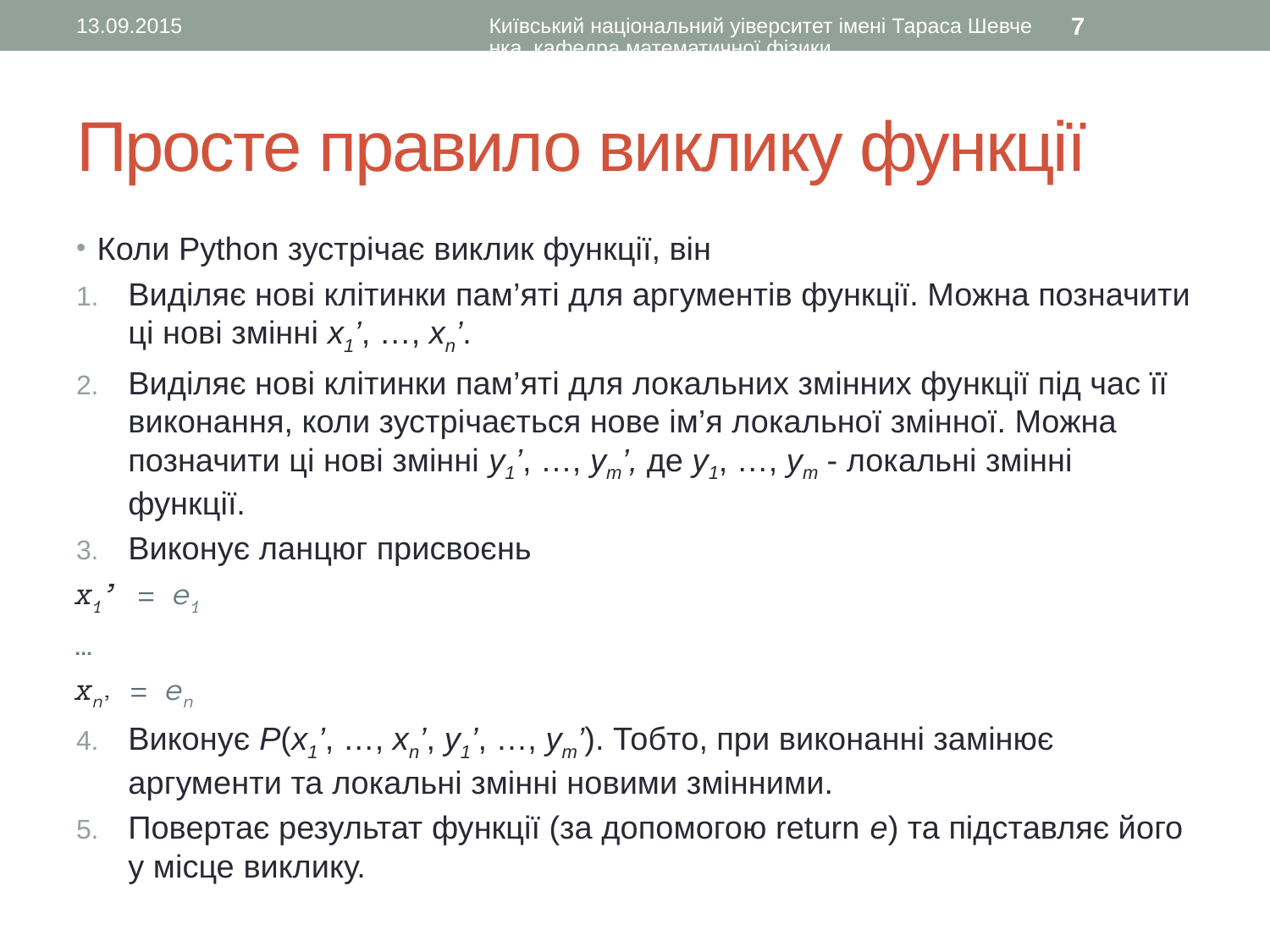

13.09.2015
Київський національний уіверситет імені Тараса Шевченка, кафедра математичної фізики
7
# Просте правило виклику функції
Коли Python зустрічає виклик функції, він
Виділяє нові клітинки пам’яті для аргументів функції. Можна позначити ці нові змінні x1’, …, xn’.
Виділяє нові клітинки пам’яті для локальних змінних функції під час її виконання, коли зустрічається нове ім’я локальної змінної. Можна позначити ці нові змінні y1’, …, ym’, де y1, …, ym - локальні змінні функції.
Виконує ланцюг присвоєнь
x1’ = e1
…
xn’ = en
Виконує P(x1’, …, xn’, y1’, …, ym’). Тобто, при виконанні замінює аргументи та локальні змінні новими змінними.
Повертає результат функції (за допомогою return e) та підставляє його у місце виклику.